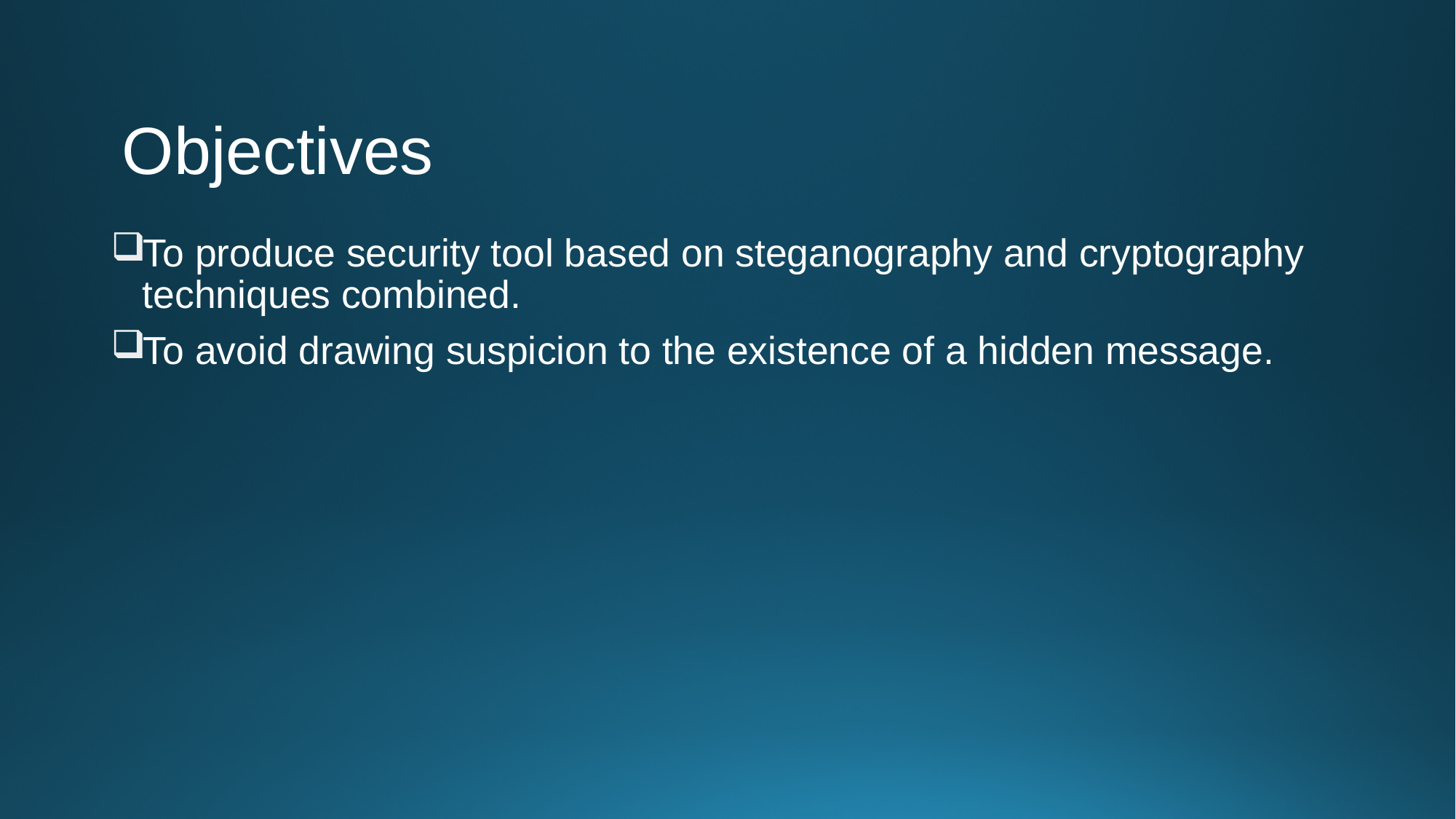

# Objectives
To produce security tool based on steganography and cryptography techniques combined.
To avoid drawing suspicion to the existence of a hidden message.